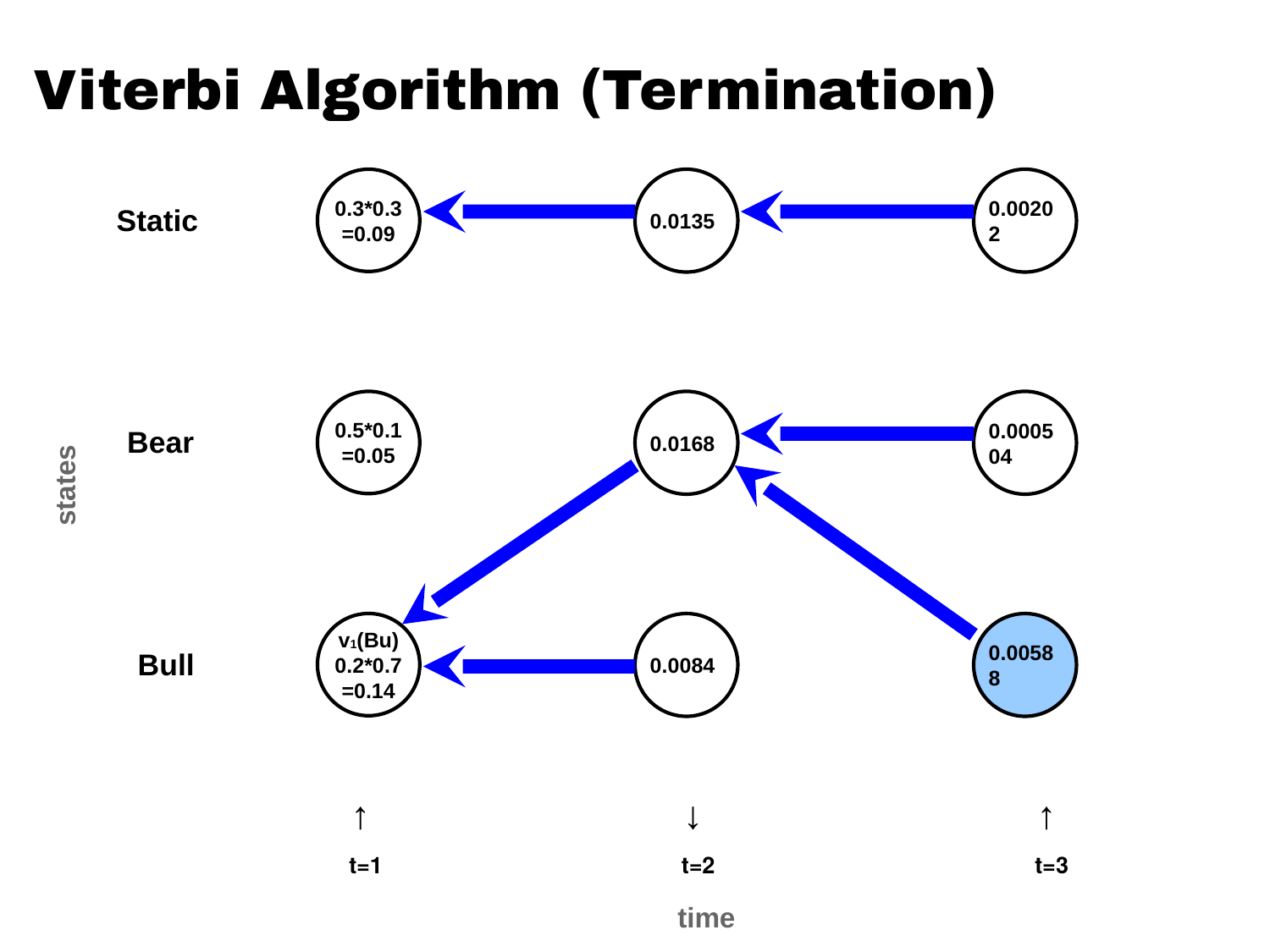

# Viterbi Algorithm (Termination)
0.3*0.3
=0.09
0.0135
0.00202
Static

0.5*0.1
=0.05
0.0168
0.000504
Bear

states
v1(Bu)0.2*0.7=0.14
0.0084
0.00588
Bull

↑
↓
↑
t=1
t=2
t=3
39
time